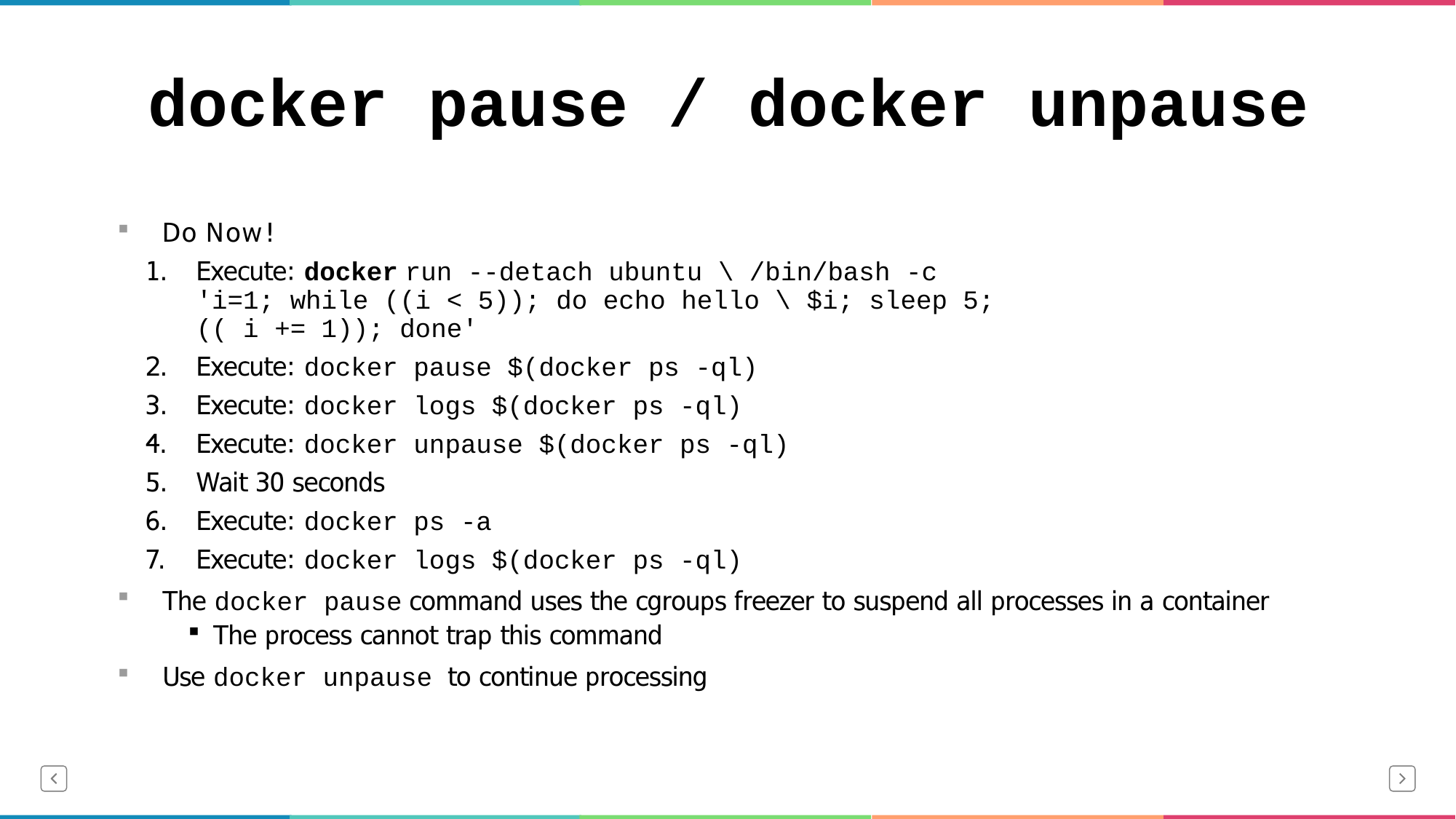

# docker pause / docker unpause

Do Now!
Execute: docker run --detach ubuntu \ /bin/bash -c
'i=1; while ((i < 5)); do echo hello \ $i; sleep 5;
(( i += 1)); done'
Execute: docker pause $(docker ps -ql)
Execute: docker logs $(docker ps -ql)
Execute: docker unpause $(docker ps -ql)
Wait 30 seconds
Execute: docker ps -a
Execute: docker logs $(docker ps -ql)
The docker pause command uses the cgroups freezer to suspend all processes in a container
The process cannot trap this command
Use docker unpause to continue processing